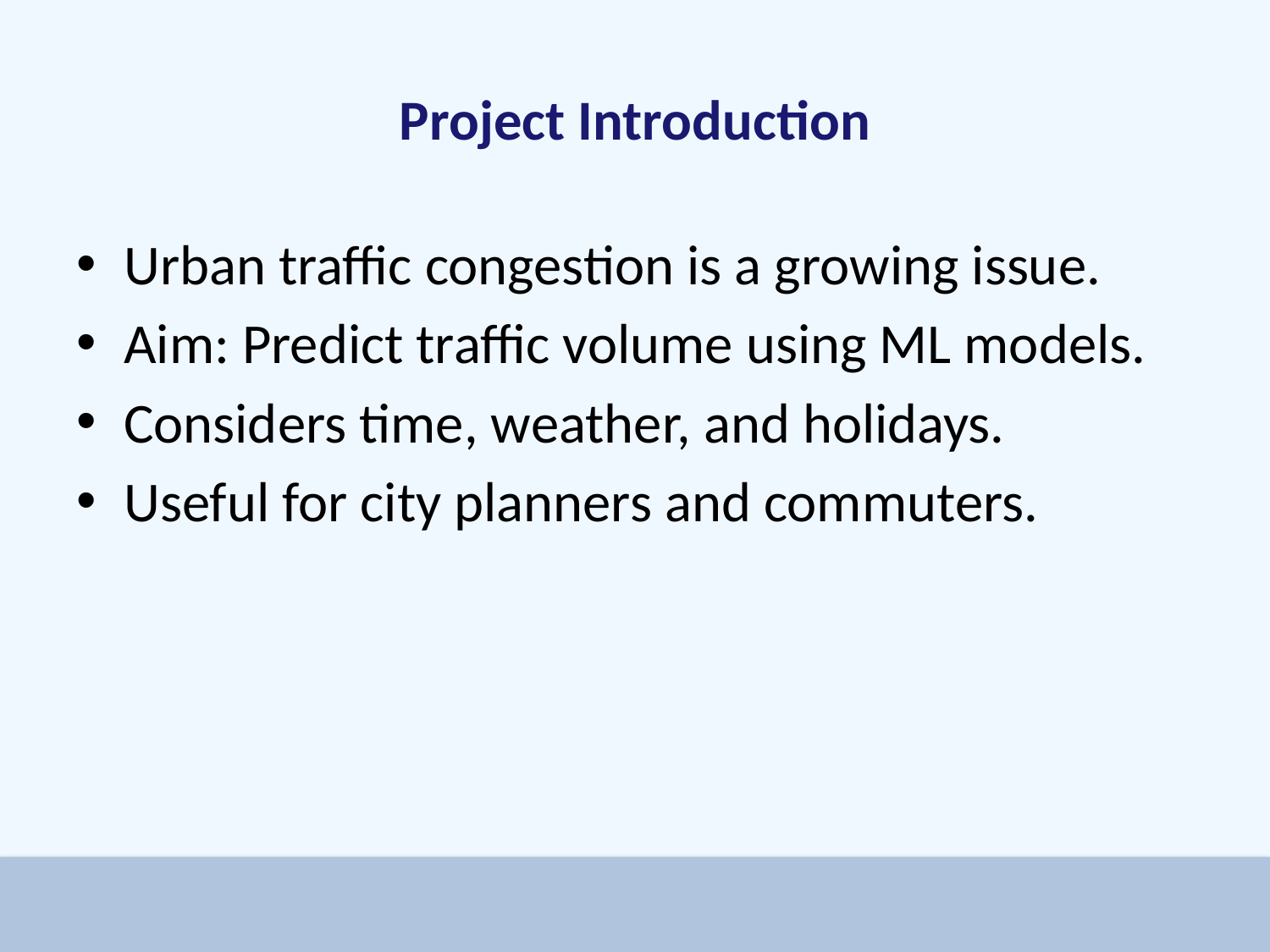

# Project Introduction
Urban traffic congestion is a growing issue.
Aim: Predict traffic volume using ML models.
Considers time, weather, and holidays.
Useful for city planners and commuters.